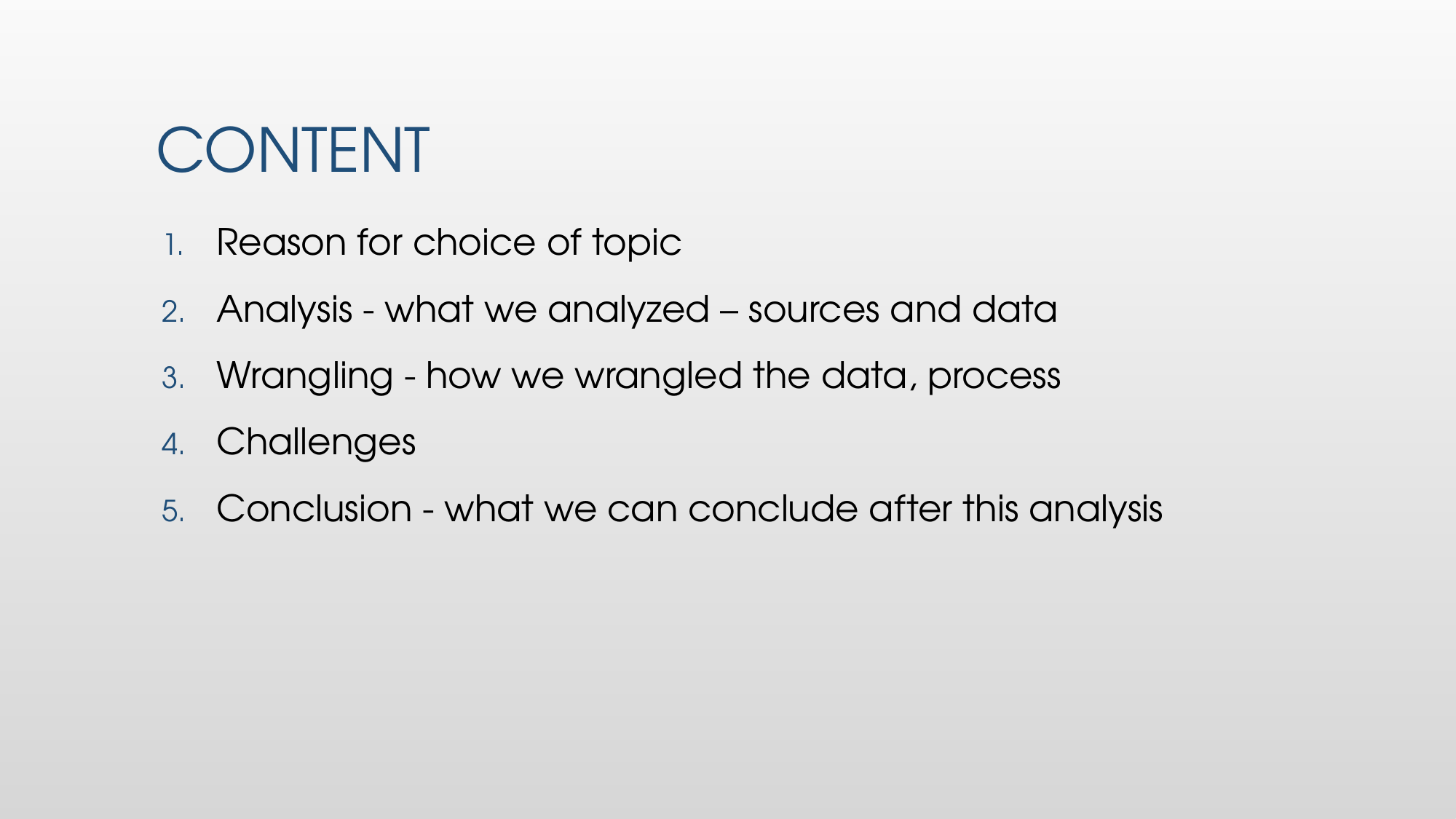

# Content
Reason for choice of topic
Analysis - what we analyzed – sources and data
Wrangling - how we wrangled the data, process
Challenges
Conclusion - what we can conclude after this analysis